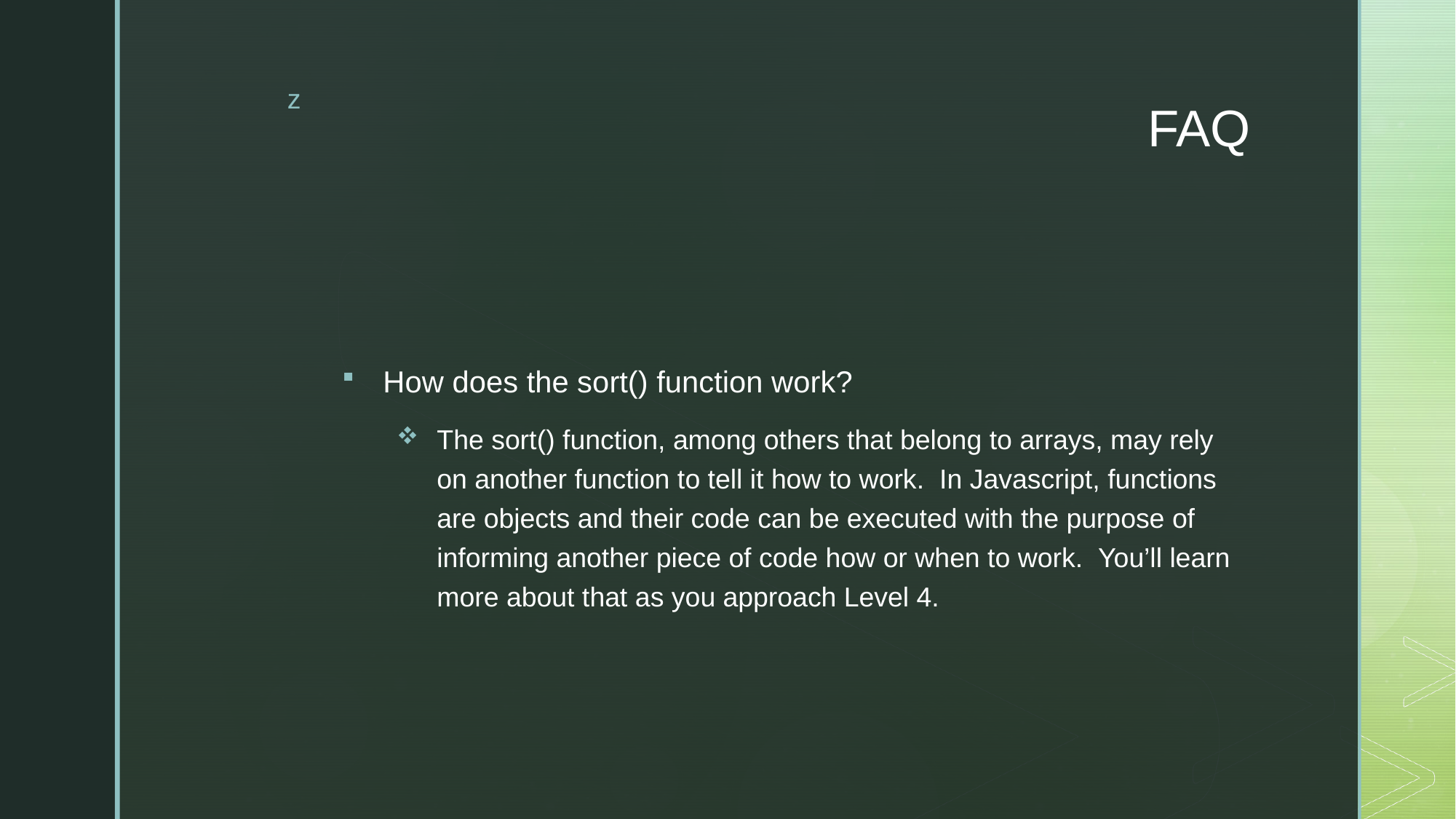

# FAQ
How does the sort() function work?
The sort() function, among others that belong to arrays, may rely on another function to tell it how to work.  In Javascript, functions are objects and their code can be executed with the purpose of informing another piece of code how or when to work.  You’ll learn more about that as you approach Level 4.